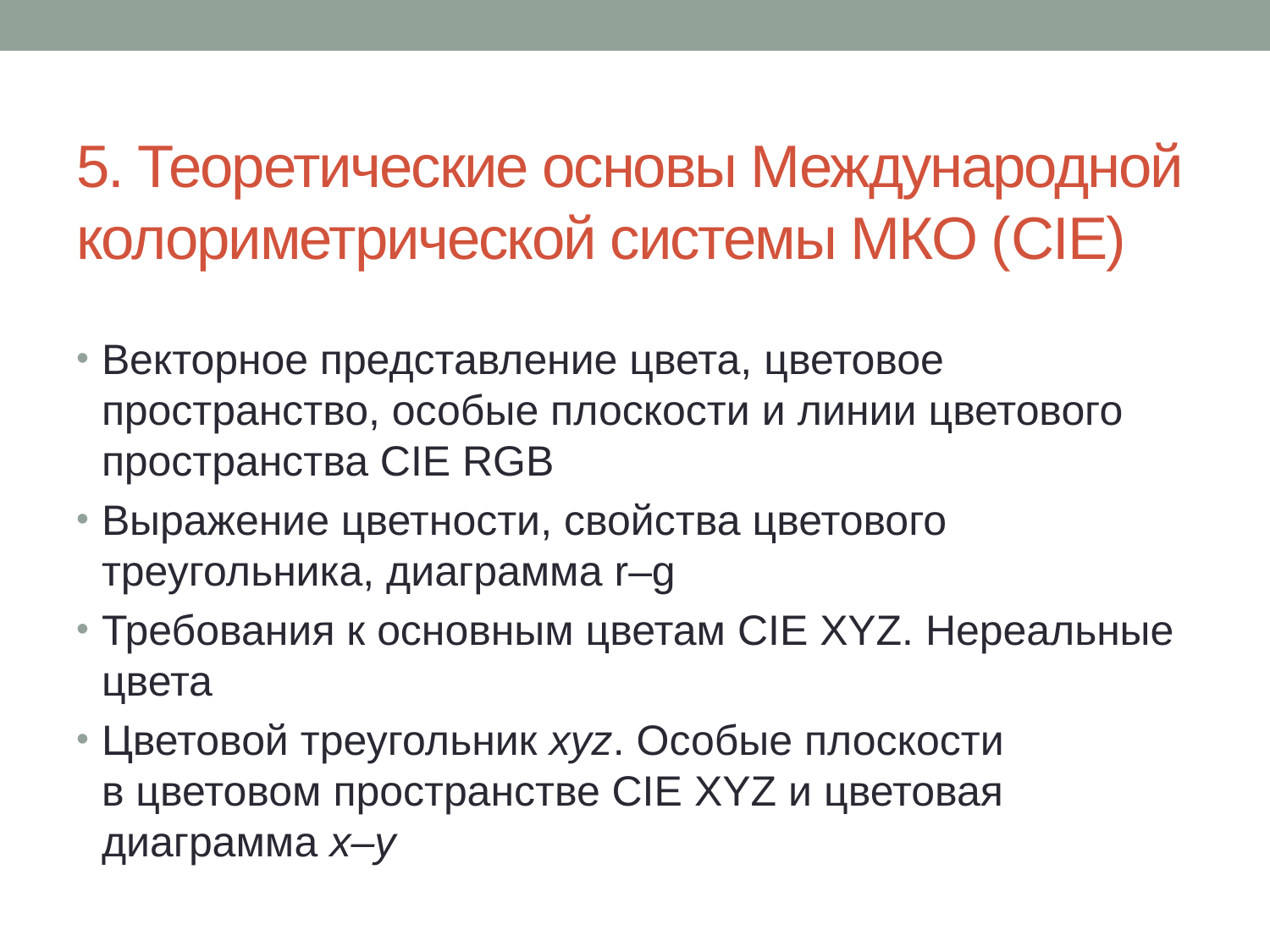

# 5. Теоретические основы Международной колориметрической системы МКО (CIE)
Векторное представление цвета, цветовое пространство, особые плоскости и линии цветового пространства CIE RGB
Выражение цветности, свойства цветового треугольника, диаграмма r–g
Требования к основным цветам CIE XYZ. Нереальные цвета
Цветовой треугольник хуz. Особые плоскости
в цветовом пространстве CIE XYZ и цветовая диаграмма х–у